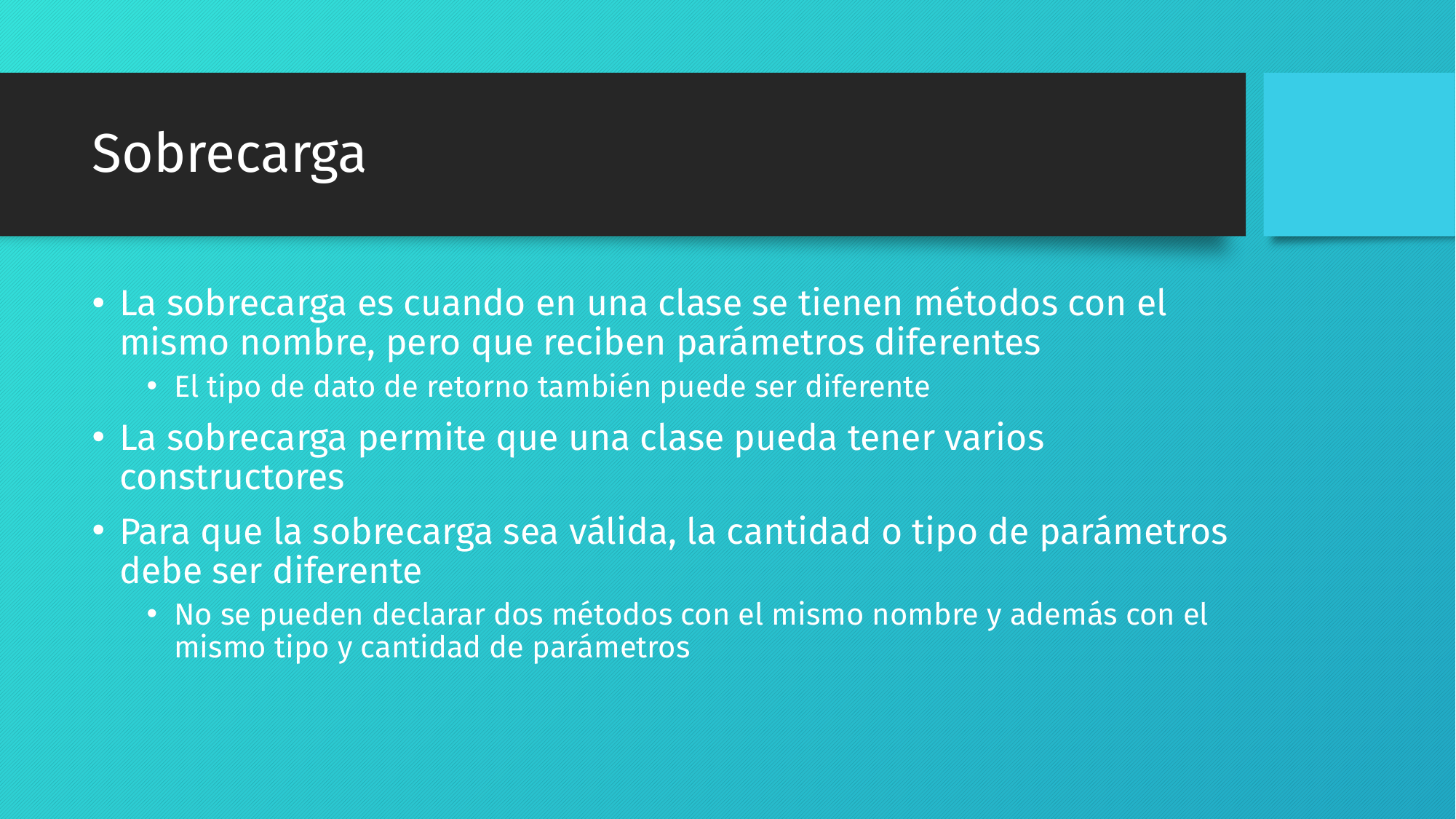

# Sobrecarga
La sobrecarga es cuando en una clase se tienen métodos con el mismo nombre, pero que reciben parámetros diferentes
El tipo de dato de retorno también puede ser diferente
La sobrecarga permite que una clase pueda tener varios constructores
Para que la sobrecarga sea válida, la cantidad o tipo de parámetros debe ser diferente
No se pueden declarar dos métodos con el mismo nombre y además con el mismo tipo y cantidad de parámetros